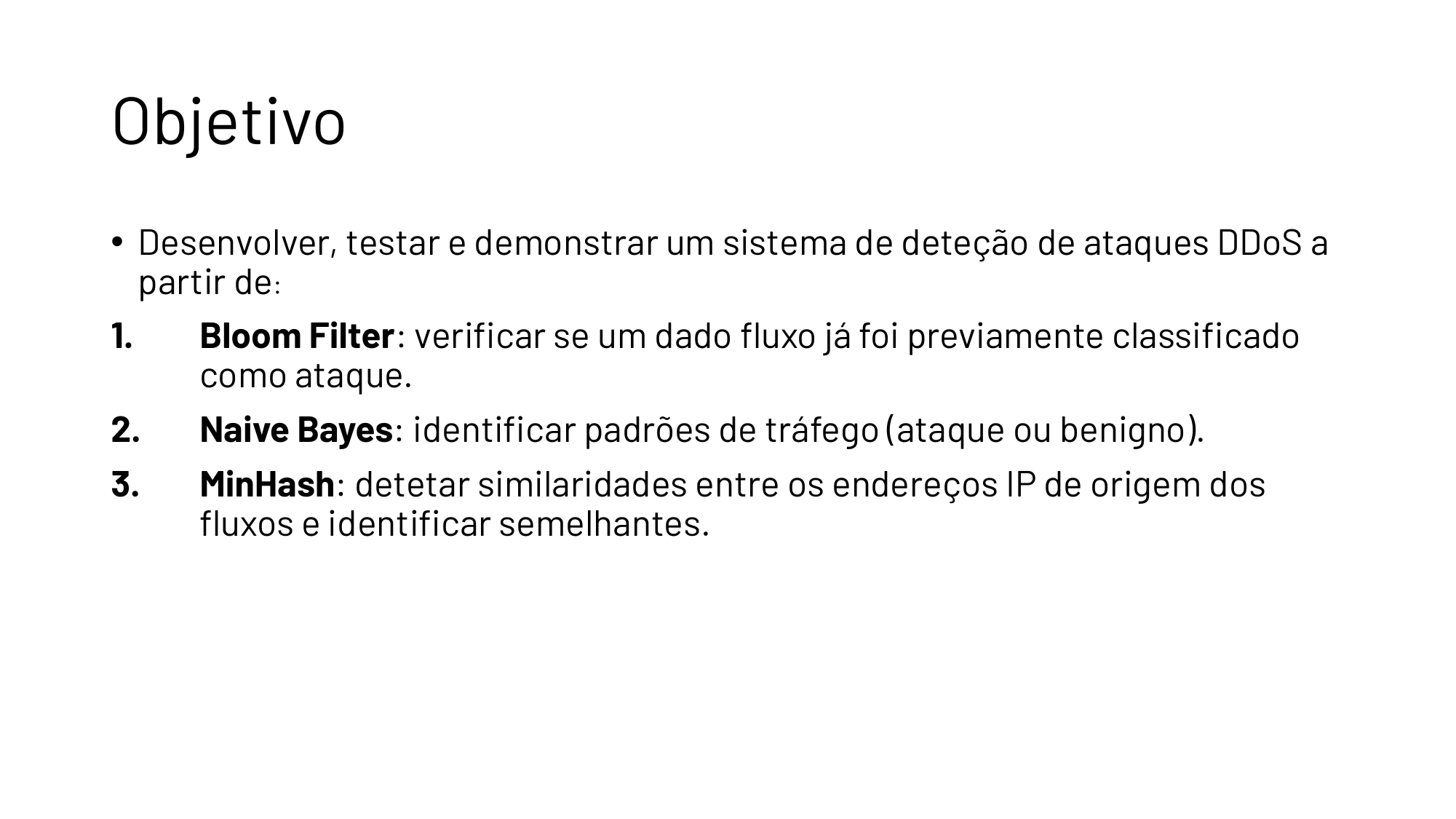

# Objetivo
Desenvolver, testar e demonstrar um sistema de deteção de ataques DDoS a partir de:
Bloom Filter: verificar se um dado fluxo já foi previamente classificado como ataque.
Naive Bayes: identificar padrões de tráfego (ataque ou benigno).
MinHash: detetar similaridades entre os endereços IP de origem dos fluxos e identificar semelhantes.